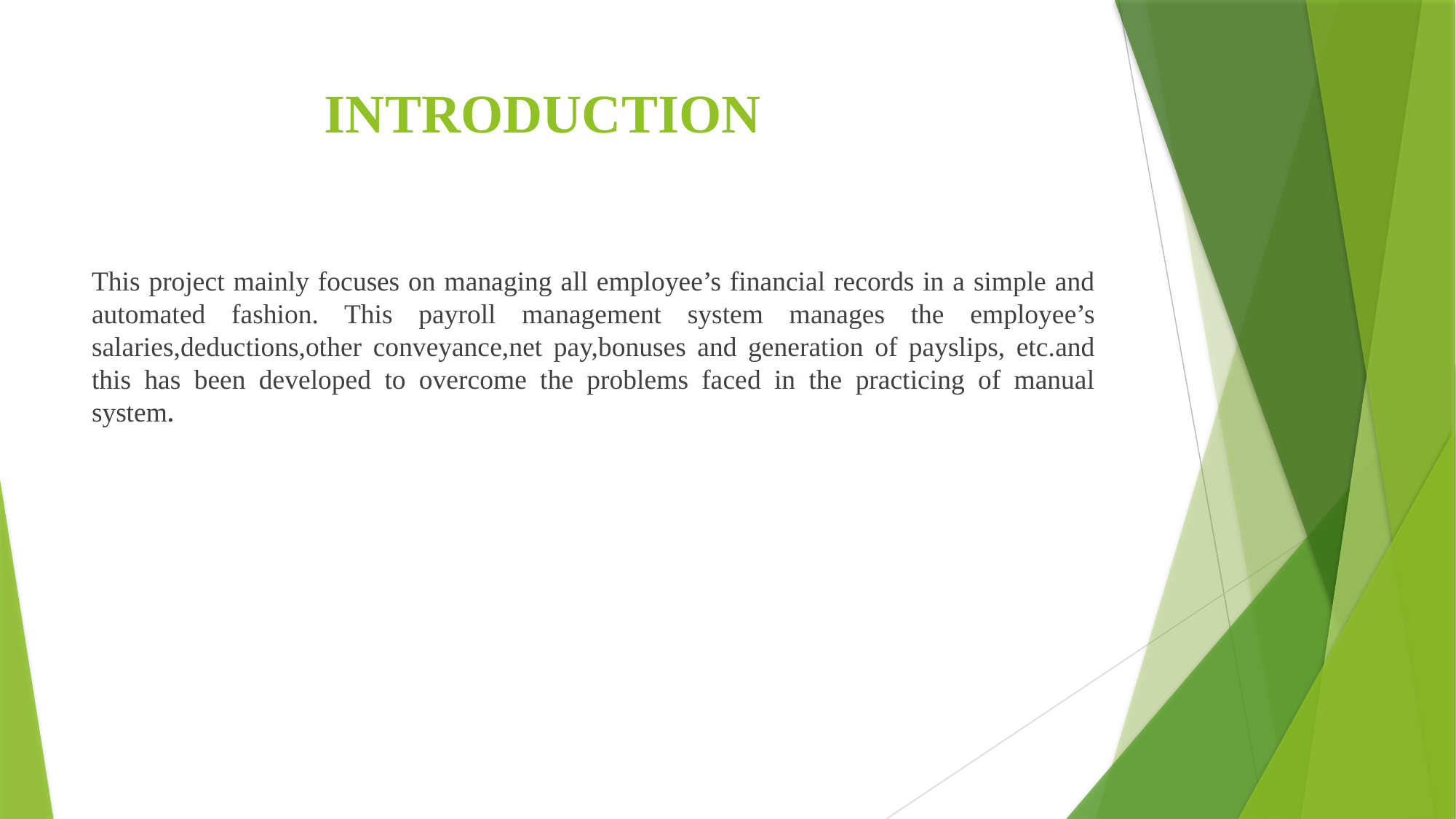

# INTRODUCTION
This project mainly focuses on managing all employee’s financial records in a simple and automated fashion. This payroll management system manages the employee’s salaries,deductions,other conveyance,net pay,bonuses and generation of payslips, etc.and this has been developed to overcome the problems faced in the practicing of manual system.